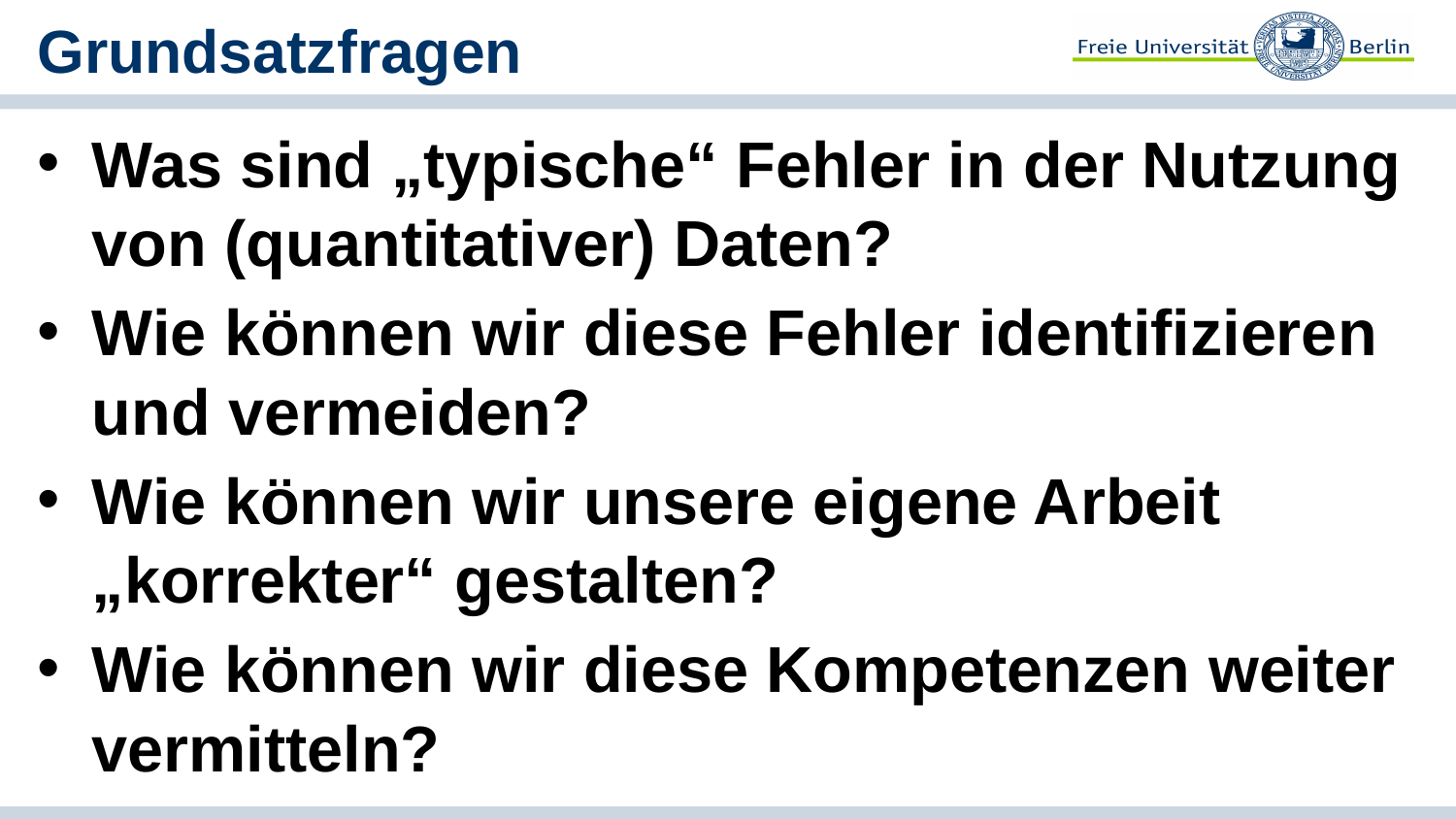

# Grundsatzfragen
Was sind „typische“ Fehler in der Nutzung von (quantitativer) Daten?
Wie können wir diese Fehler identifizieren und vermeiden?
Wie können wir unsere eigene Arbeit „korrekter“ gestalten?
Wie können wir diese Kompetenzen weiter vermitteln?